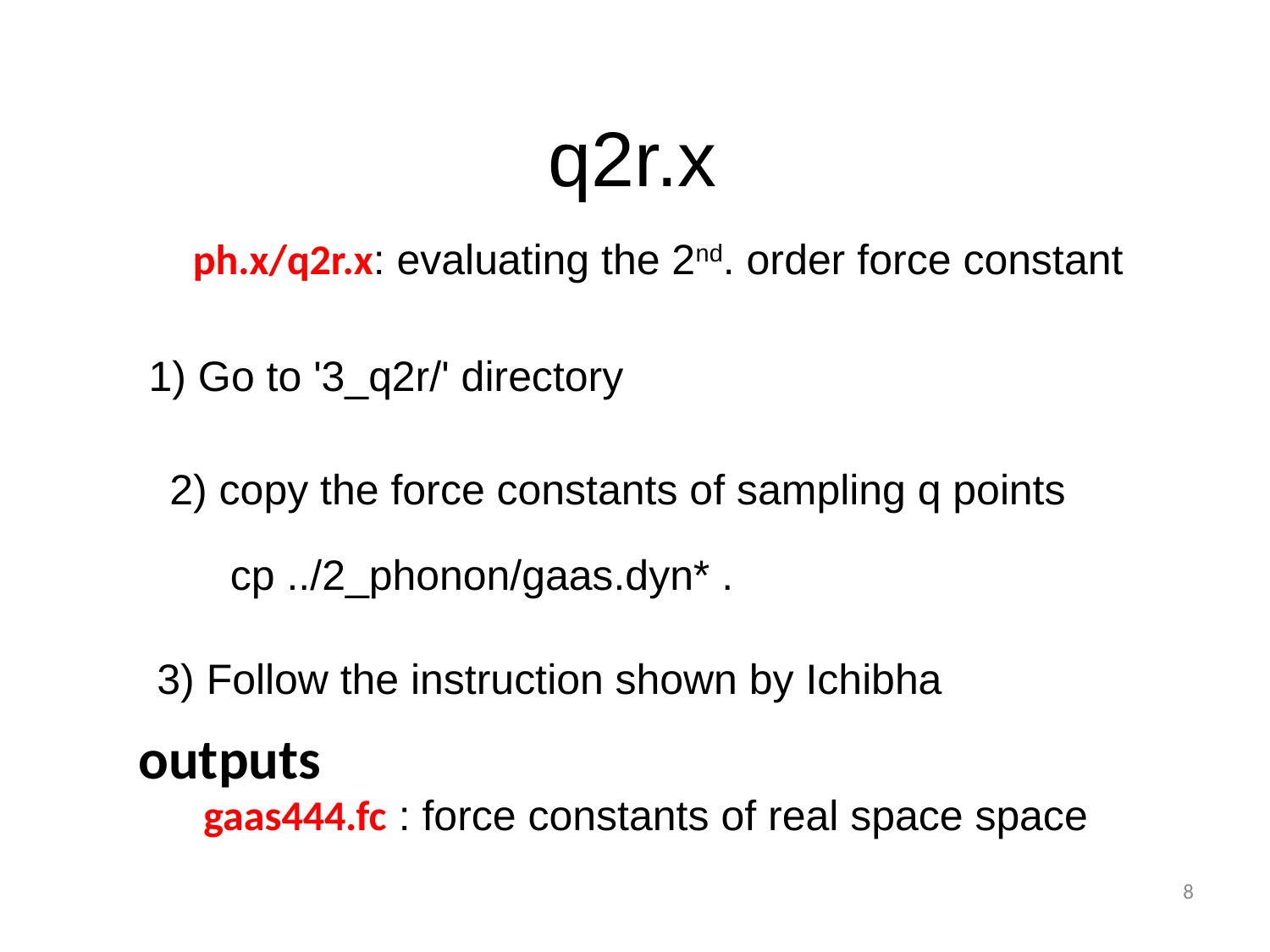

q2r.x
ph.x/q2r.x: evaluating the 2nd. order force constant
1) Go to '3_q2r/' directory
2) copy the force constants of sampling q points
cp ../2_phonon/gaas.dyn* .
3) Follow the instruction shown by Ichibha
outputs
gaas444.fc : force constants of real space space
8